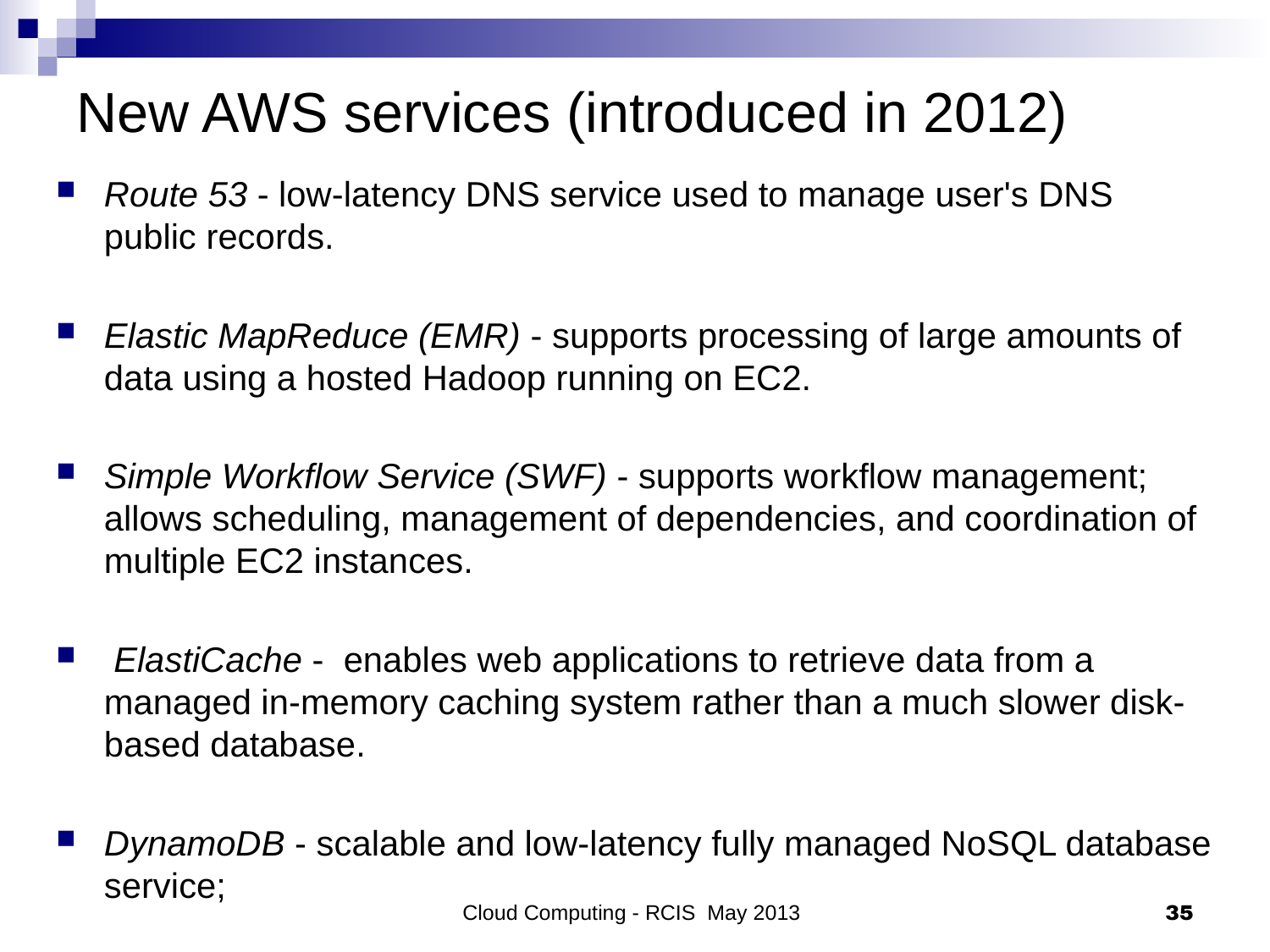

# New AWS services (introduced in 2012)
Route 53 - low-latency DNS service used to manage user's DNS public records.

Elastic MapReduce (EMR) - supports processing of large amounts of data using a hosted Hadoop running on EC2.

Simple Workflow Service (SWF) - supports workflow management; allows scheduling, management of dependencies, and coordination of multiple EC2 instances.

 ElastiCache -  enables web applications to retrieve data from a managed in-memory caching system rather than a much slower disk-based database.

DynamoDB - scalable and low-latency fully managed NoSQL database service;
Cloud Computing - RCIS  May 2013
35